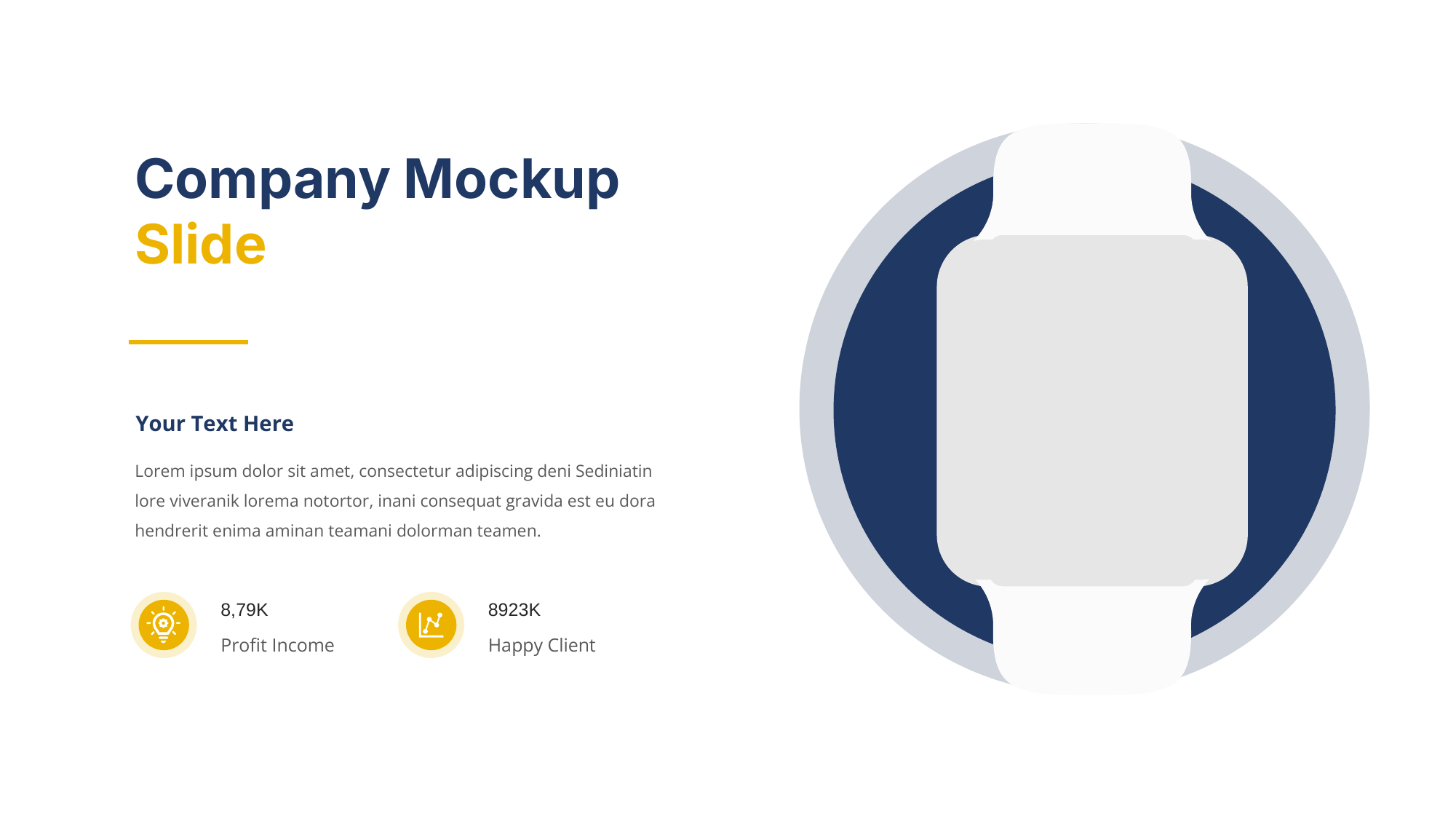

Company Mockup Slide

Your Text Here
Lorem ipsum dolor sit amet, consectetur adipiscing deni Sediniatin lore viveranik lorema notortor, inani consequat gravida est eu dora hendrerit enima aminan teamani dolorman teamen.

8,79K
8923K

Profit Income
Happy Client